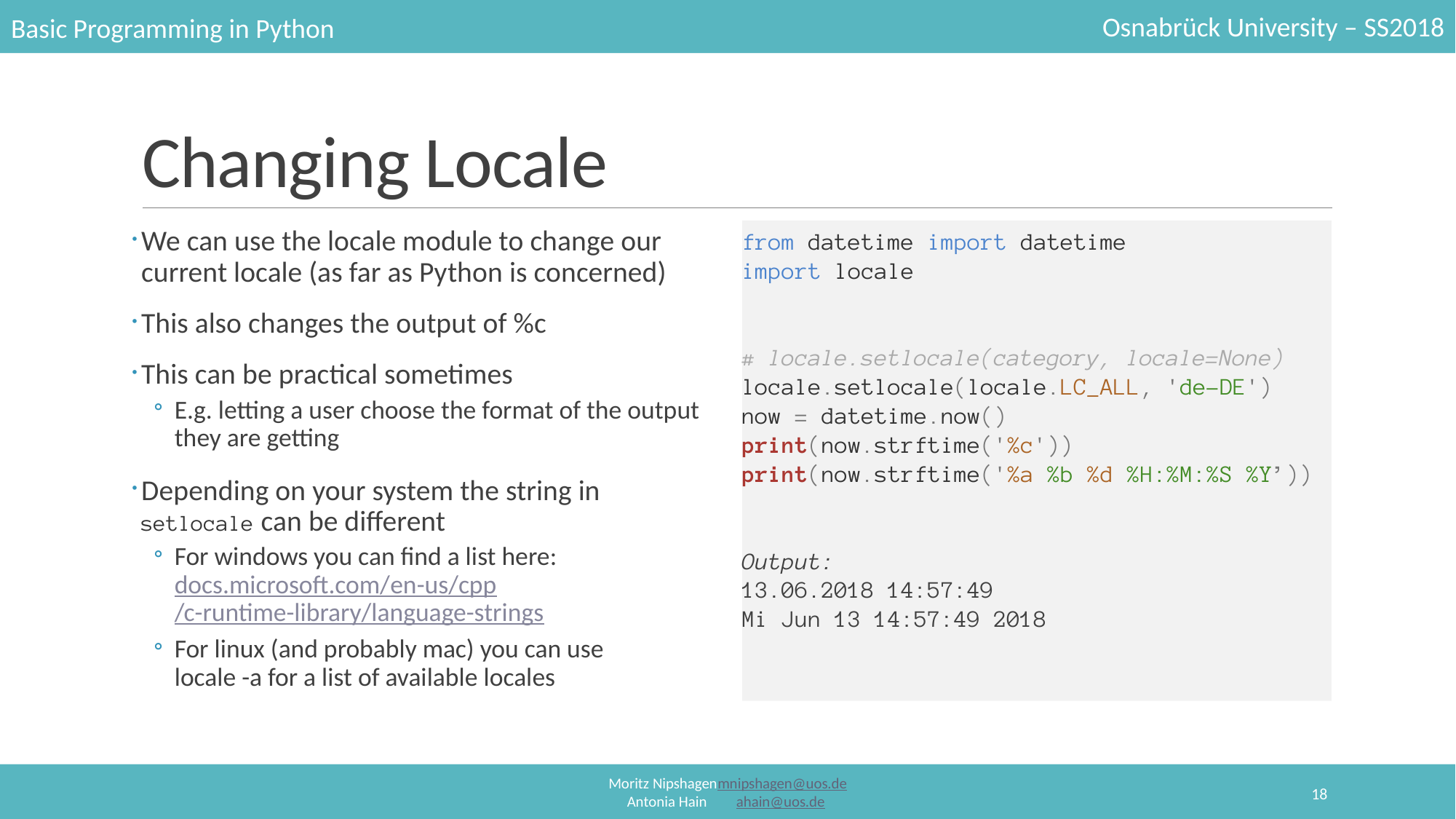

# Changing Locale
We can use the locale module to change our current locale (as far as Python is concerned)
This also changes the output of %c
This can be practical sometimes
E.g. letting a user choose the format of the output they are getting
Depending on your system the string in setlocale can be different
For windows you can find a list here:
docs.microsoft.com/en-us/cpp/c-runtime-library/language-strings
For linux (and probably mac) you can use
locale -a for a list of available locales
from datetime import datetime
import locale

# locale.setlocale(category, locale=None) locale.setlocale(locale.LC_ALL, 'de-DE')
now = datetime.now() print(now.strftime('%c'))
print(now.strftime('%a %b %d %H:%M:%S %Y’))

Output:
13.06.2018 14:57:49
Mi Jun 13 14:57:49 2018
18